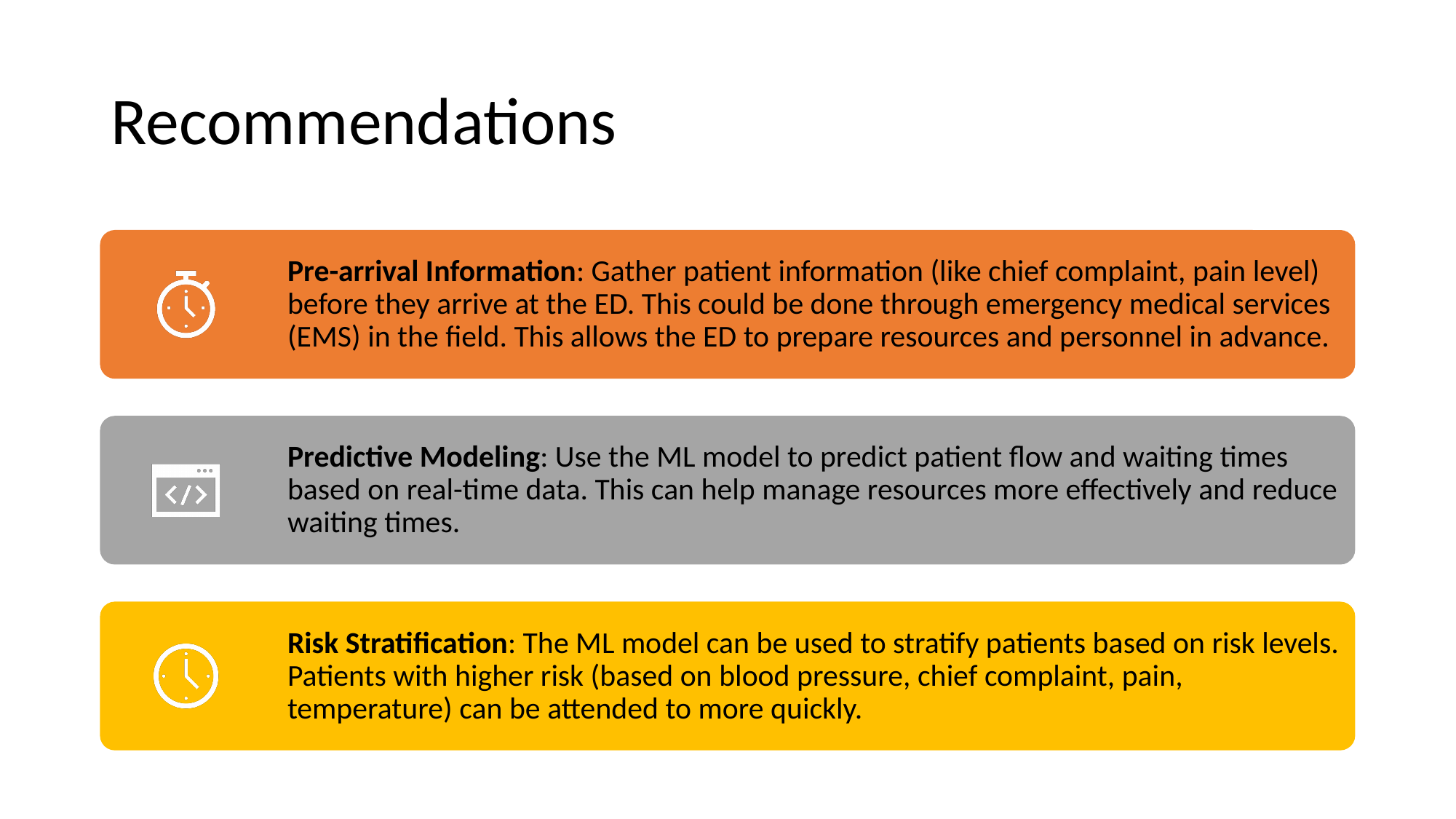

# Recommendations
Pre-arrival Information: Gather patient information (like chief complaint, pain level) before they arrive at the ED. This could be done through emergency medical services (EMS) in the field. This allows the ED to prepare resources and personnel in advance.
Predictive Modeling: Use the ML model to predict patient flow and waiting times based on real-time data. This can help manage resources more effectively and reduce waiting times.
Risk Stratification: The ML model can be used to stratify patients based on risk levels. Patients with higher risk (based on blood pressure, chief complaint, pain, temperature) can be attended to more quickly.